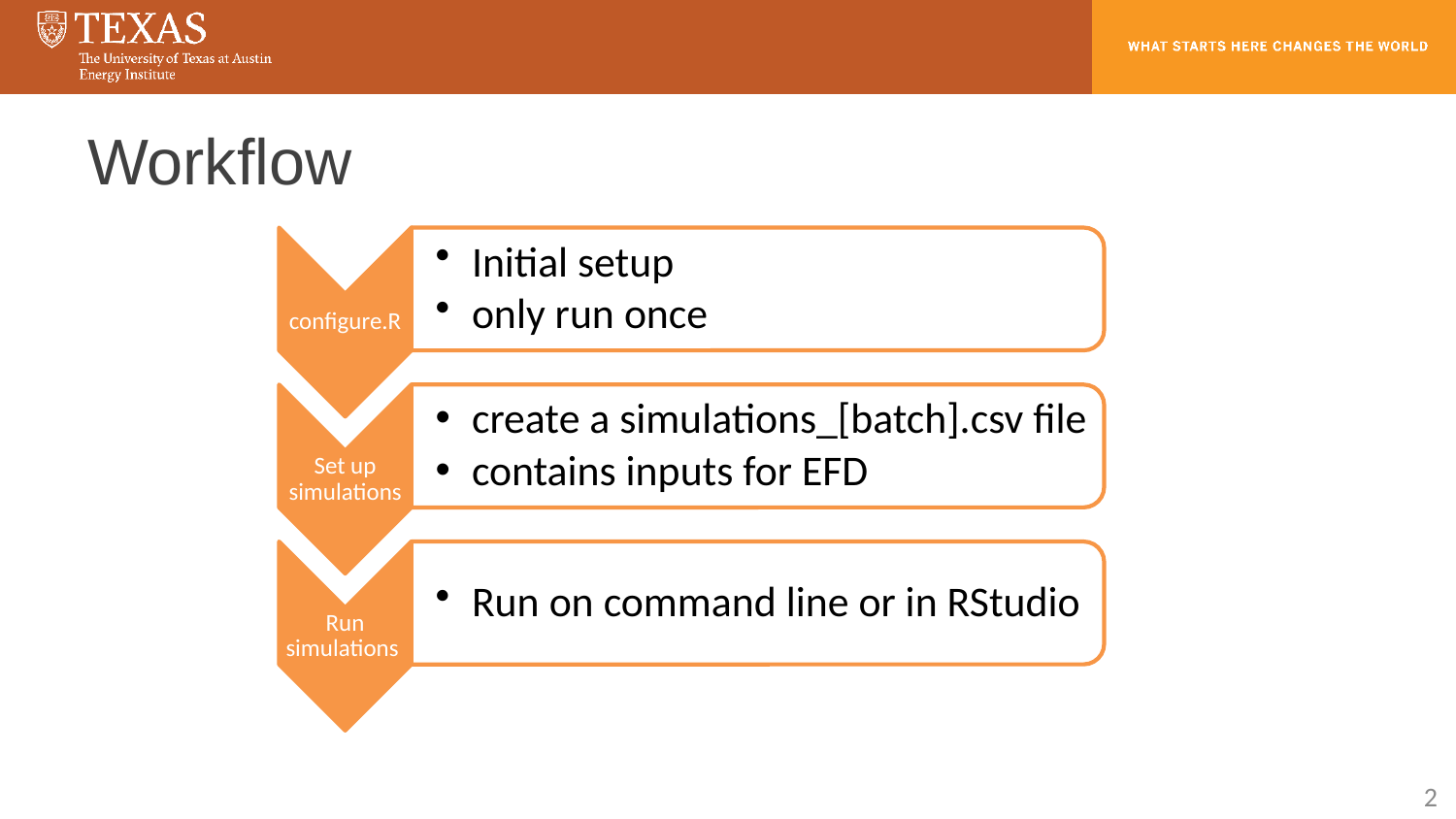

# Workflow
configure.R
Initial setup
only run once
Set up simulations
create a simulations_[batch].csv file
contains inputs for EFD
Run simulations
Run on command line or in RStudio